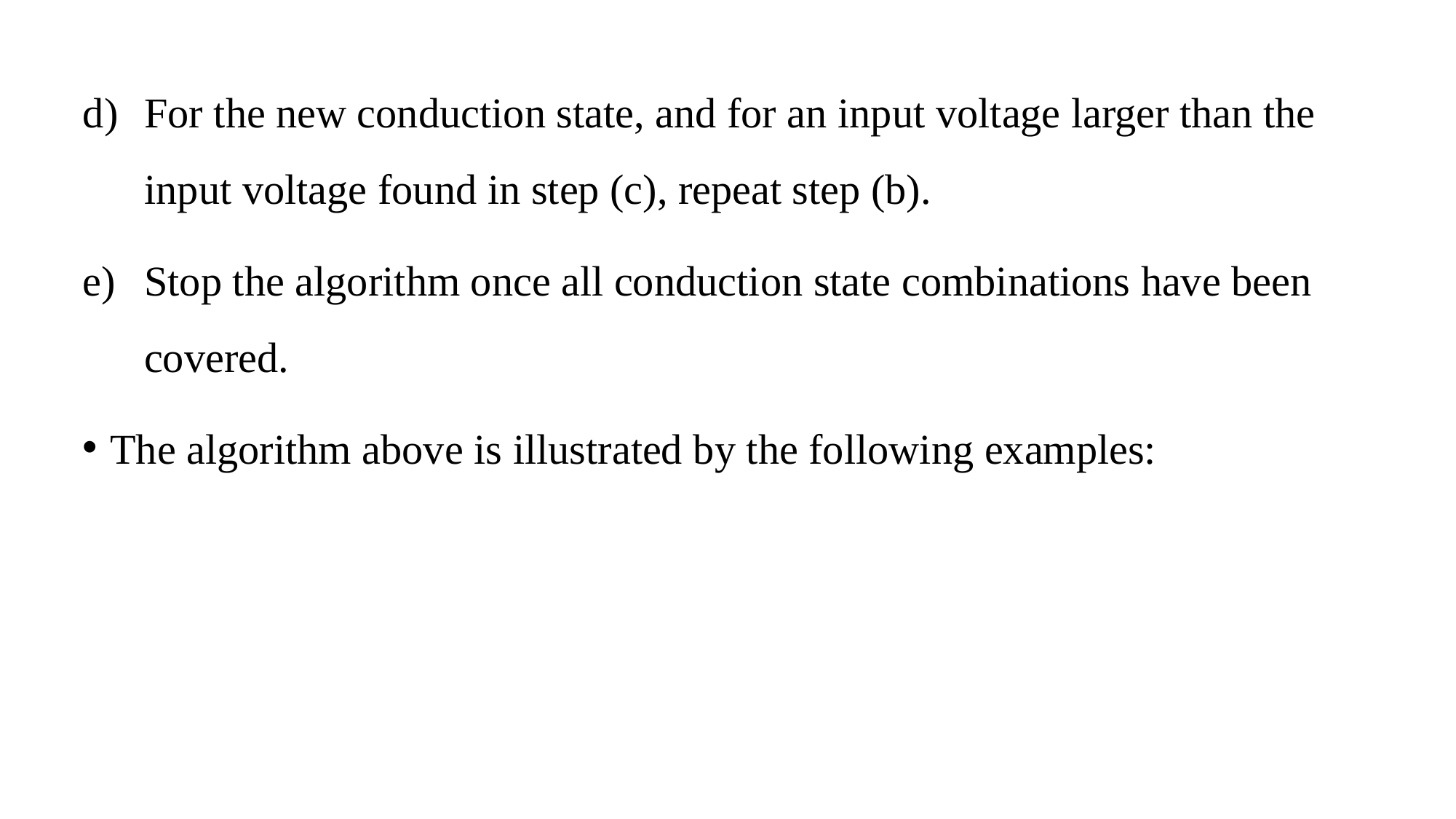

For the new conduction state, and for an input voltage larger than the input voltage found in step (c), repeat step (b).
Stop the algorithm once all conduction state combinations have been covered.
The algorithm above is illustrated by the following examples: